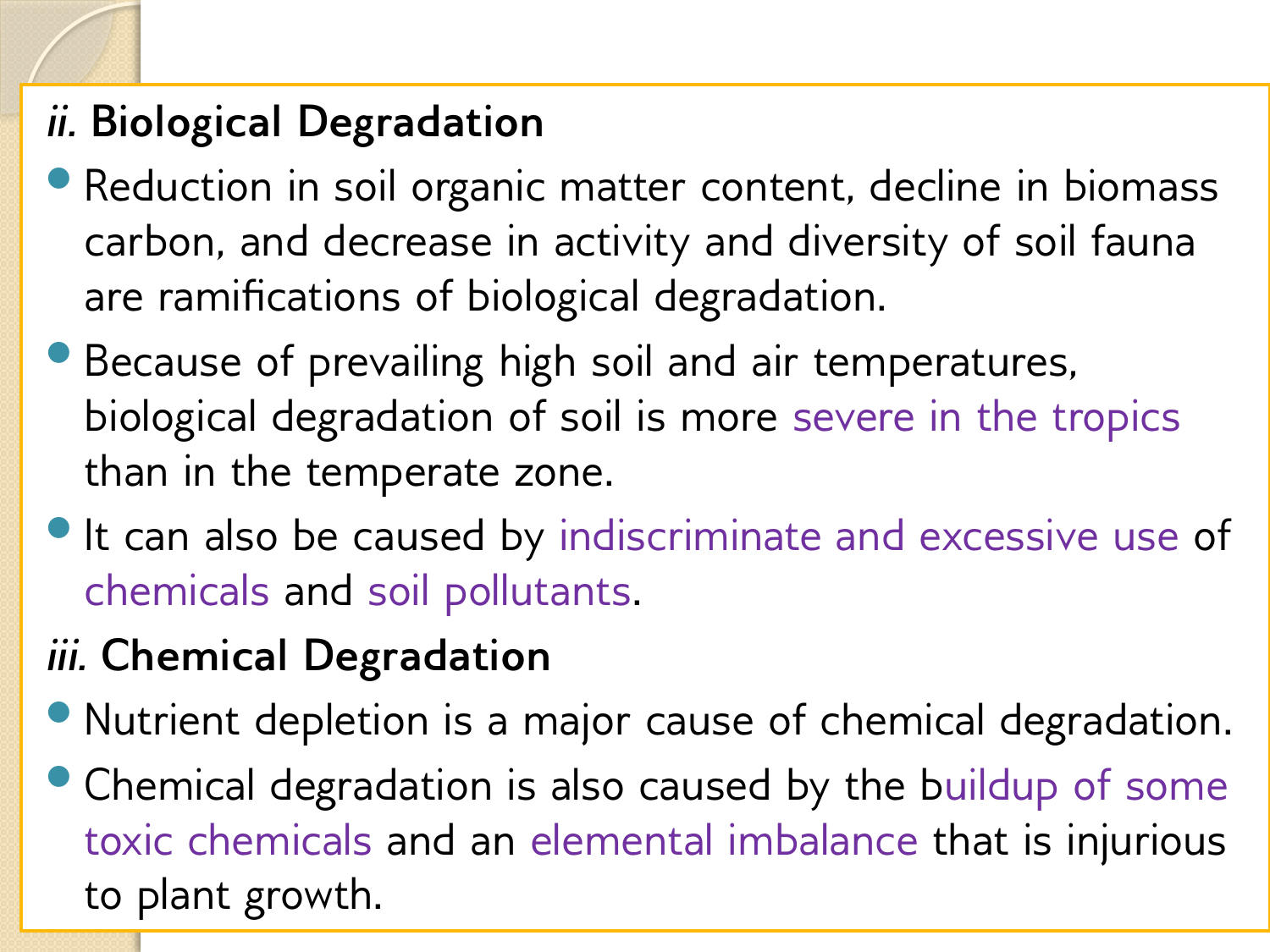

#
ii. Biological Degradation
Reduction in soil organic matter content, decline in biomass carbon, and decrease in activity and diversity of soil fauna are ramifications of biological degradation.
Because of prevailing high soil and air temperatures, biological degradation of soil is more severe in the tropics than in the temperate zone.
It can also be caused by indiscriminate and excessive use of chemicals and soil pollutants.
iii. Chemical Degradation
Nutrient depletion is a major cause of chemical degradation.
Chemical degradation is also caused by the buildup of some toxic chemicals and an elemental imbalance that is injurious to plant growth.
20